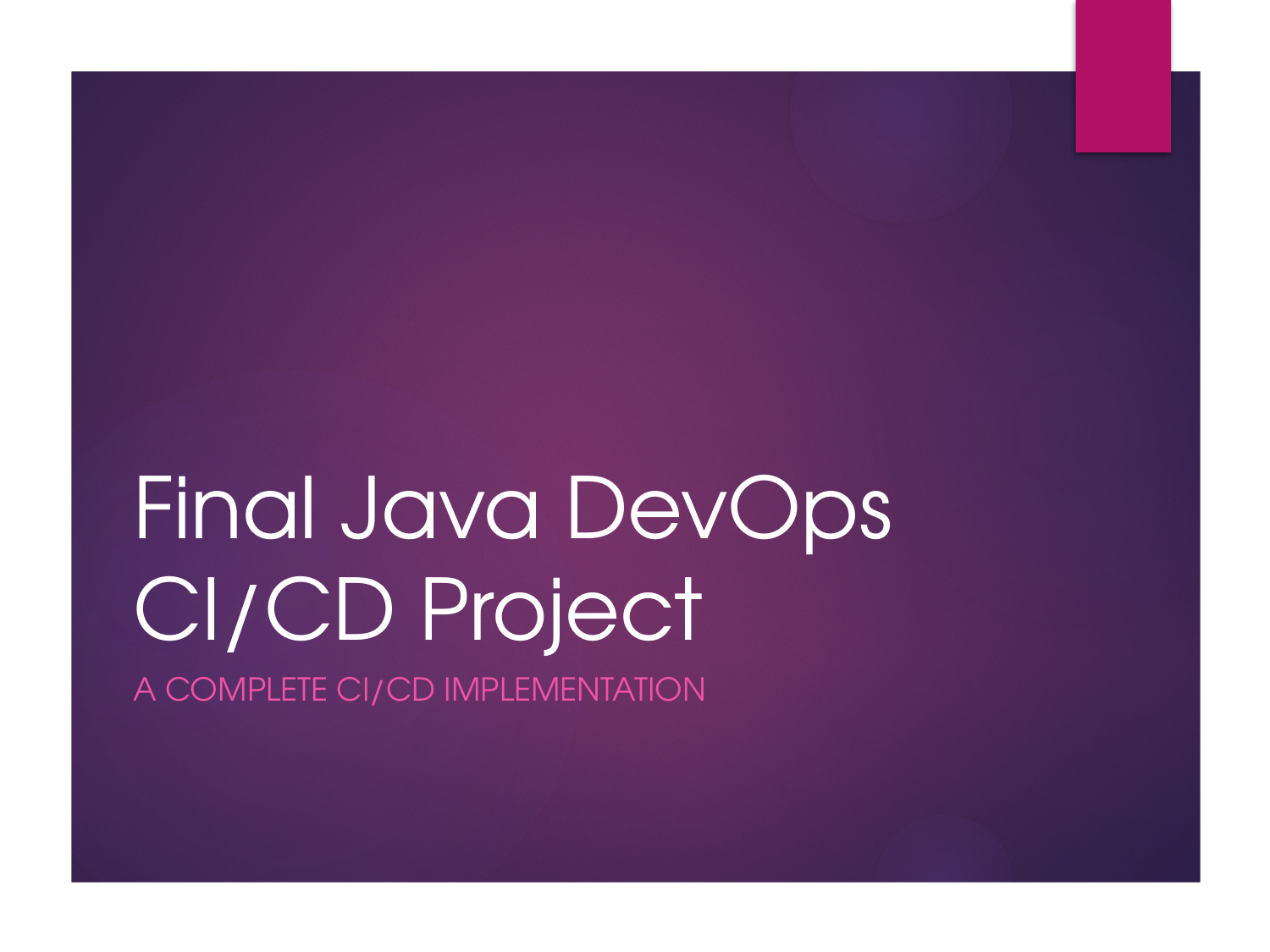

# Final Java DevOps CI/CD Project
A Complete CI/CD Implementation